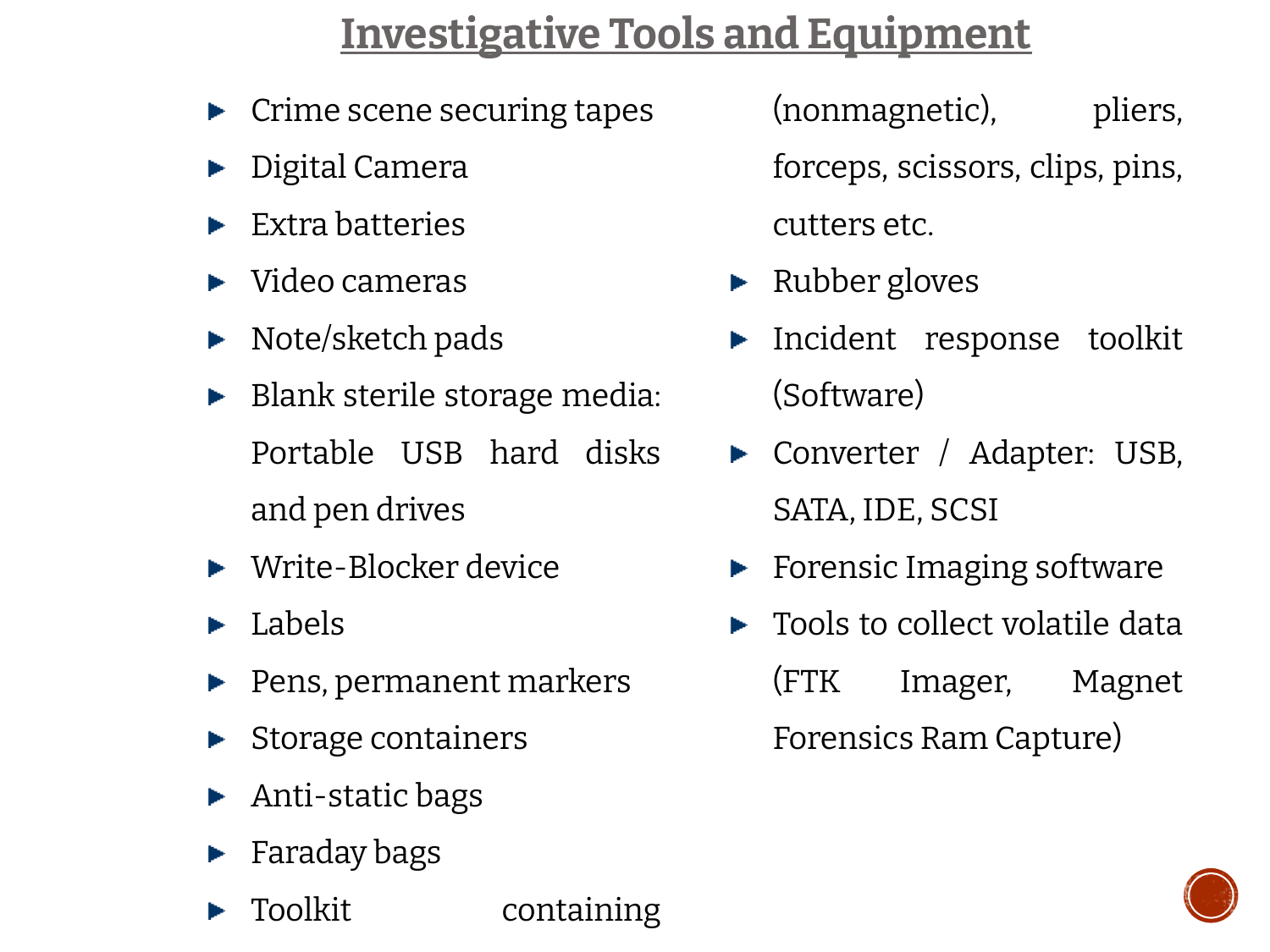

Investigative Tools and Equipment
Crime scene securing tapes
Digital Camera
Extra batteries
Video cameras
Note/sketch pads
Blank sterile storage media: Portable USB hard disks and pen drives
Write-Blocker device
Labels
Pens, permanent markers
Storage containers
Anti-static bags
Faraday bags
Toolkit containing screwdrivers (nonmagnetic), pliers, forceps, scissors, clips, pins, cutters etc.
Rubber gloves
Incident response toolkit (Software)
Converter / Adapter: USB, SATA, IDE, SCSI
Forensic Imaging software
Tools to collect volatile data (FTK Imager, Magnet Forensics Ram Capture)